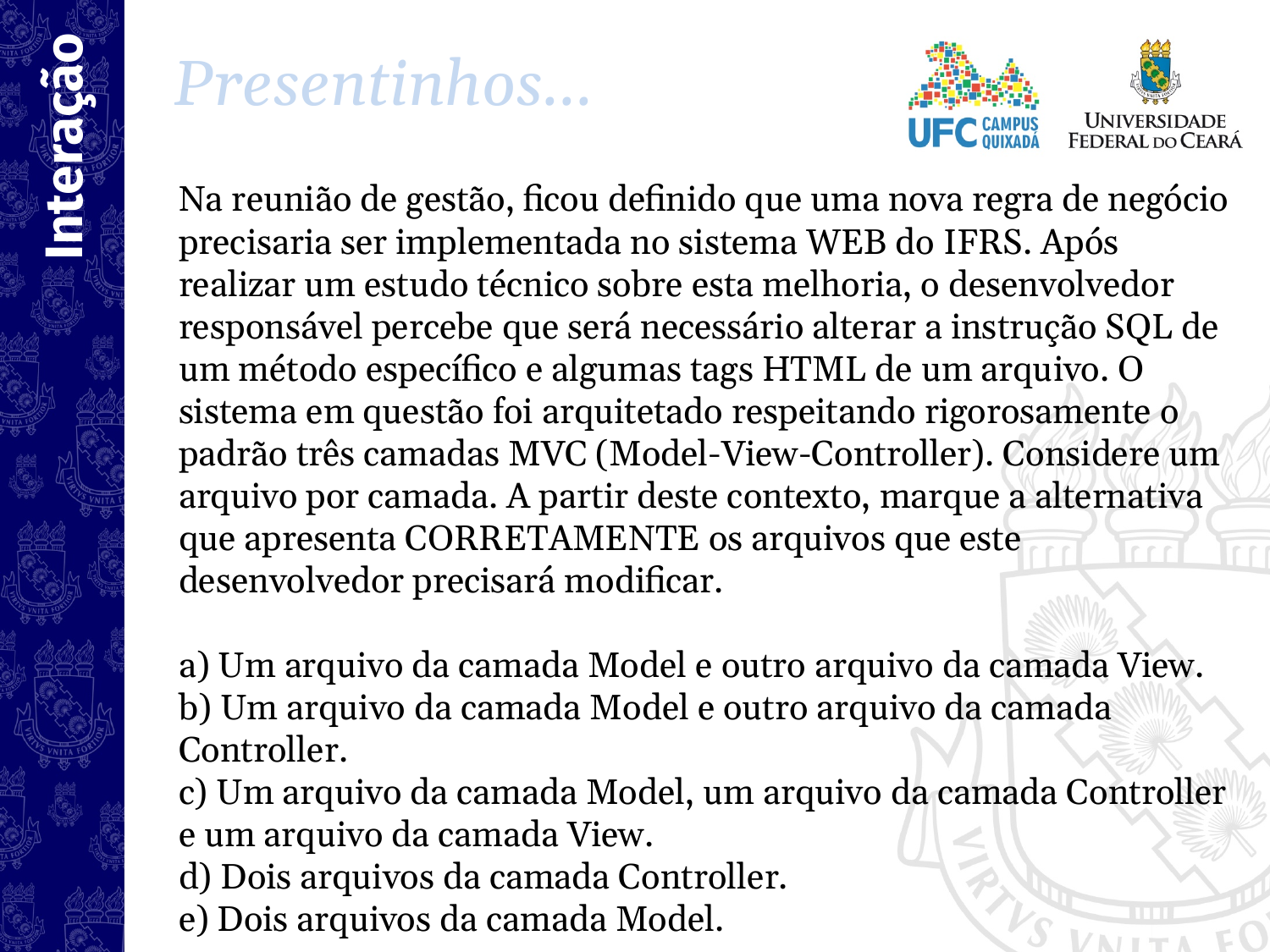

Presentinhos...

Na reunião de gestão, ficou definido que uma nova regra de negócio precisaria ser implementada no sistema WEB do IFRS. Após realizar um estudo técnico sobre esta melhoria, o desenvolvedor responsável percebe que será necessário alterar a instrução SQL de um método específico e algumas tags HTML de um arquivo. O sistema em questão foi arquitetado respeitando rigorosamente o padrão três camadas MVC (Model-View-Controller). Considere um arquivo por camada. A partir deste contexto, marque a alternativa que apresenta CORRETAMENTE os arquivos que este desenvolvedor precisará modificar.

a) Um arquivo da camada Model e outro arquivo da camada View.
b) Um arquivo da camada Model e outro arquivo da camada Controller.
c) Um arquivo da camada Model, um arquivo da camada Controller e um arquivo da camada View.
d) Dois arquivos da camada Controller.
e) Dois arquivos da camada Model.
Interação